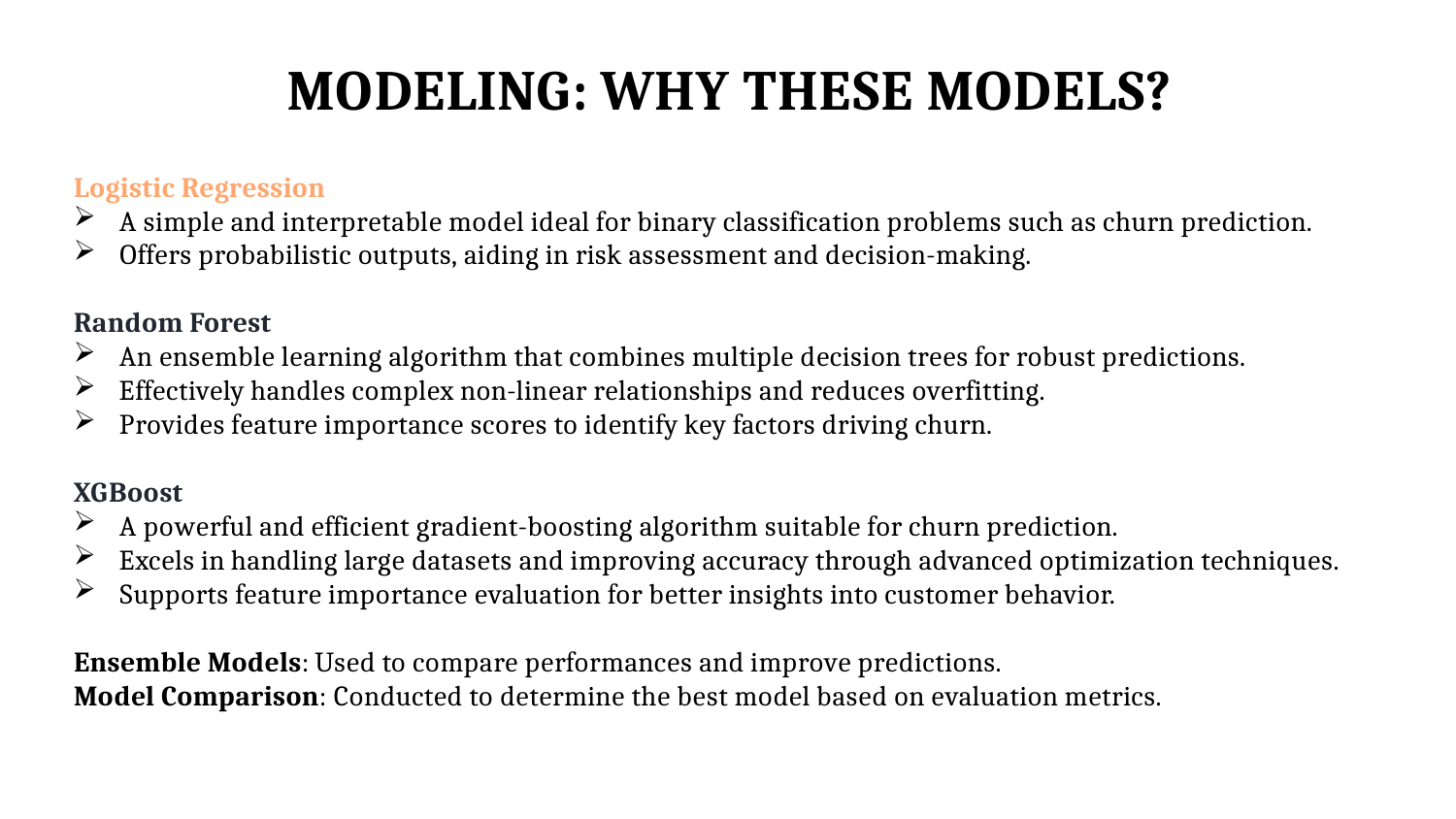

MODELING: WHY THESE MODELS?
Logistic Regression
A simple and interpretable model ideal for binary classification problems such as churn prediction.
Offers probabilistic outputs, aiding in risk assessment and decision-making.

Random Forest
An ensemble learning algorithm that combines multiple decision trees for robust predictions.
Effectively handles complex non-linear relationships and reduces overfitting.
Provides feature importance scores to identify key factors driving churn.

XGBoost
A powerful and efficient gradient-boosting algorithm suitable for churn prediction.
Excels in handling large datasets and improving accuracy through advanced optimization techniques.
Supports feature importance evaluation for better insights into customer behavior.

Ensemble Models: Used to compare performances and improve predictions.
Model Comparison: Conducted to determine the best model based on evaluation metrics.